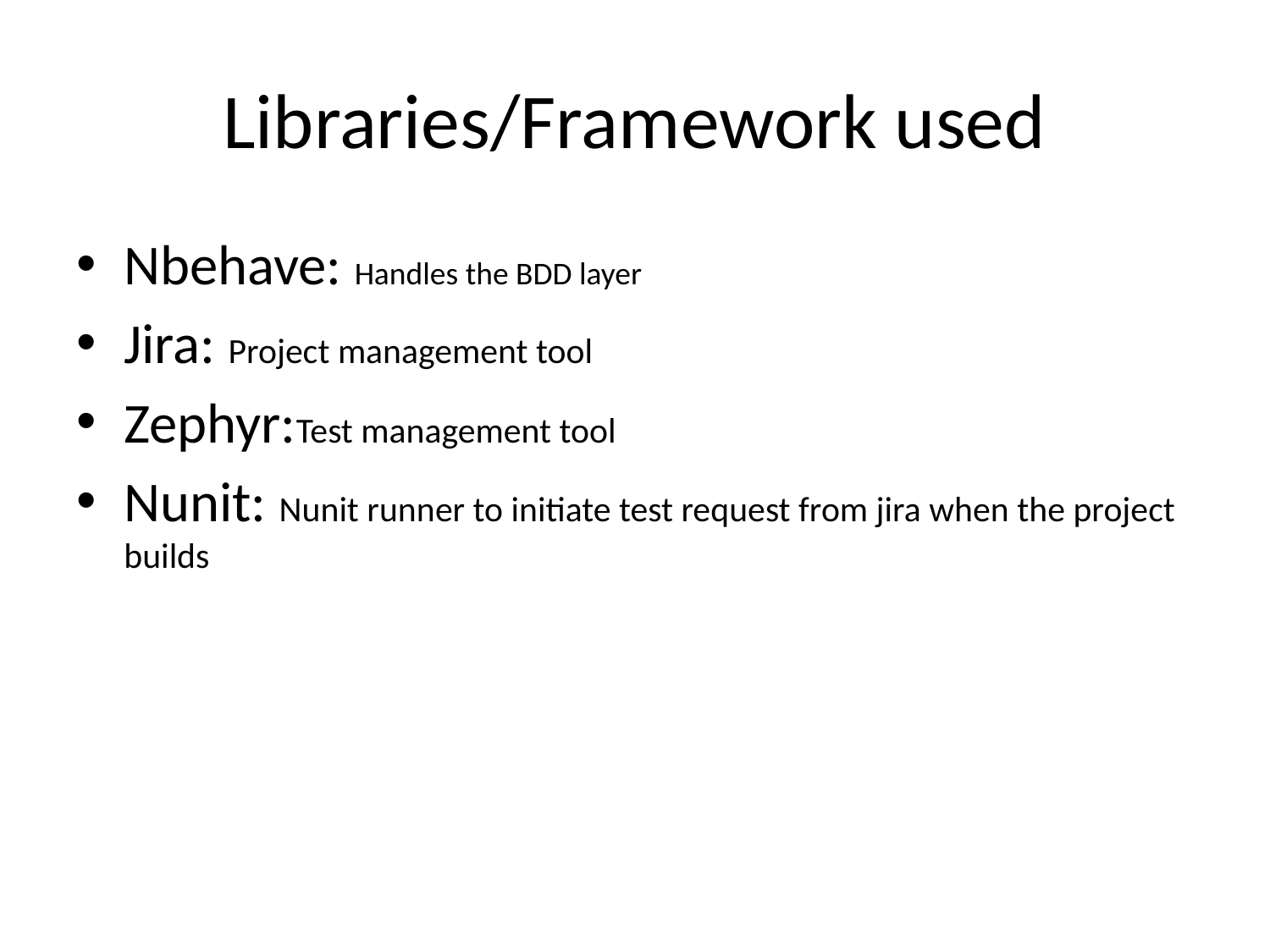

# Libraries/Framework used
Nbehave: Handles the BDD layer
Jira: Project management tool
Zephyr:Test management tool
Nunit: Nunit runner to initiate test request from jira when the project builds